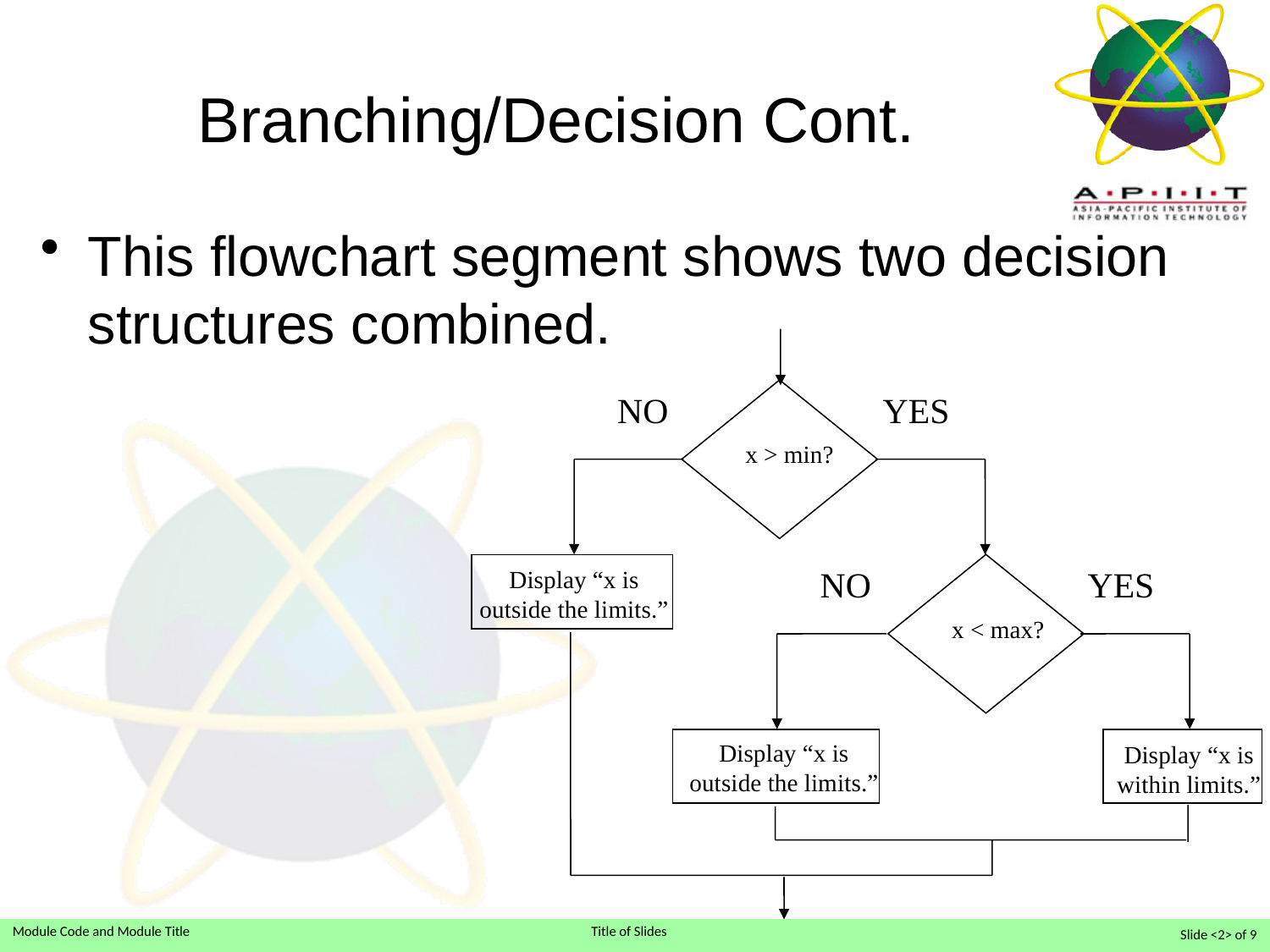

# Branching/Decision Cont.
This flowchart segment shows two decision structures combined.

NO
YES
x > min?

NO
YES
Display “x is outside the limits.”

x < max?

Display “x is outside the limits.”

Display “x is within limits.”
Slide <2> of 9